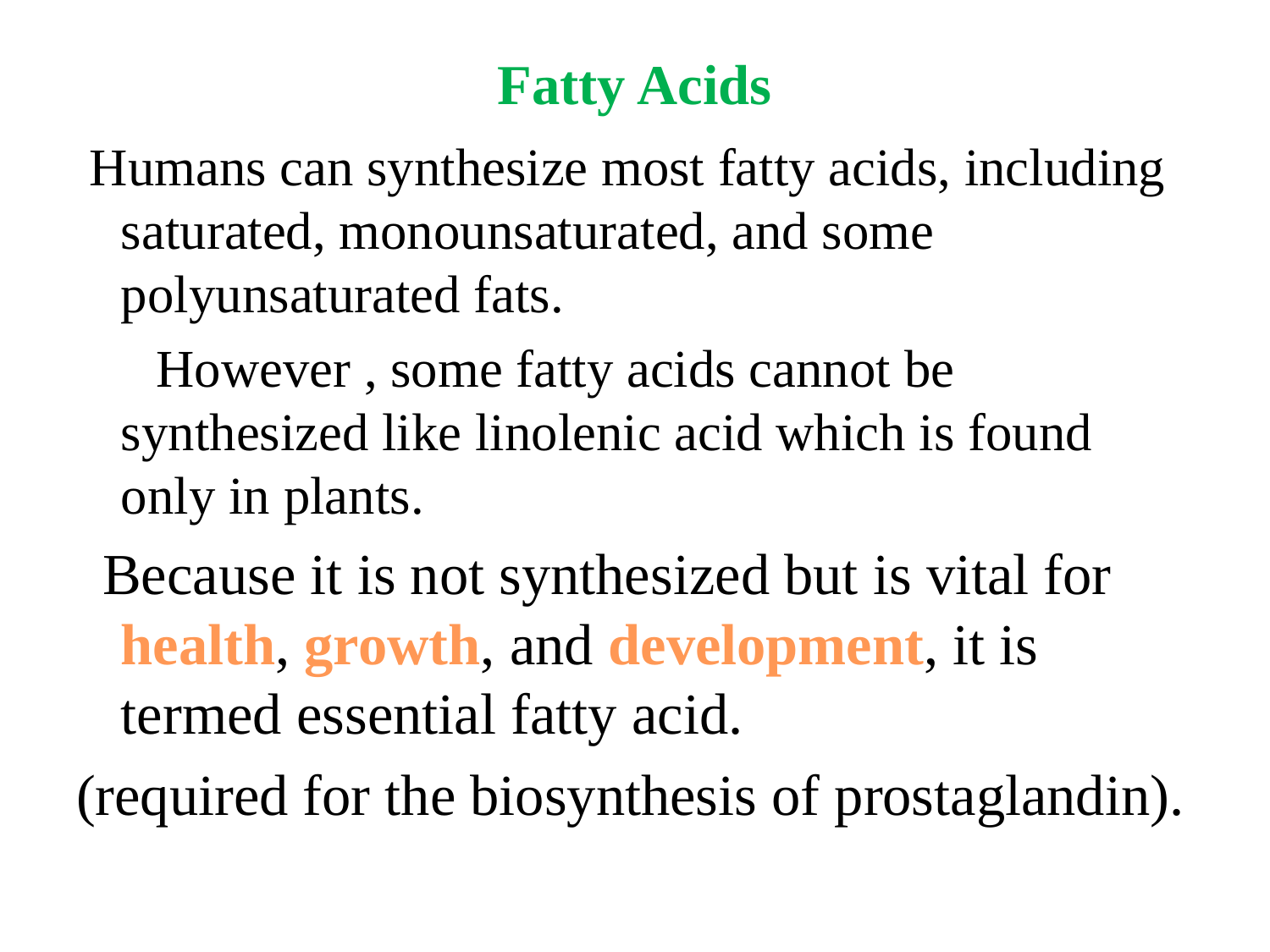

# Fatty Acids
 Humans can synthesize most fatty acids, including saturated, monounsaturated, and some polyunsaturated fats.
      However , some fatty acids cannot be synthesized like linolenic acid which is found only in plants.
  Because it is not synthesized but is vital for health, growth, and development, it is termed essential fatty acid.
(required for the biosynthesis of prostaglandin).